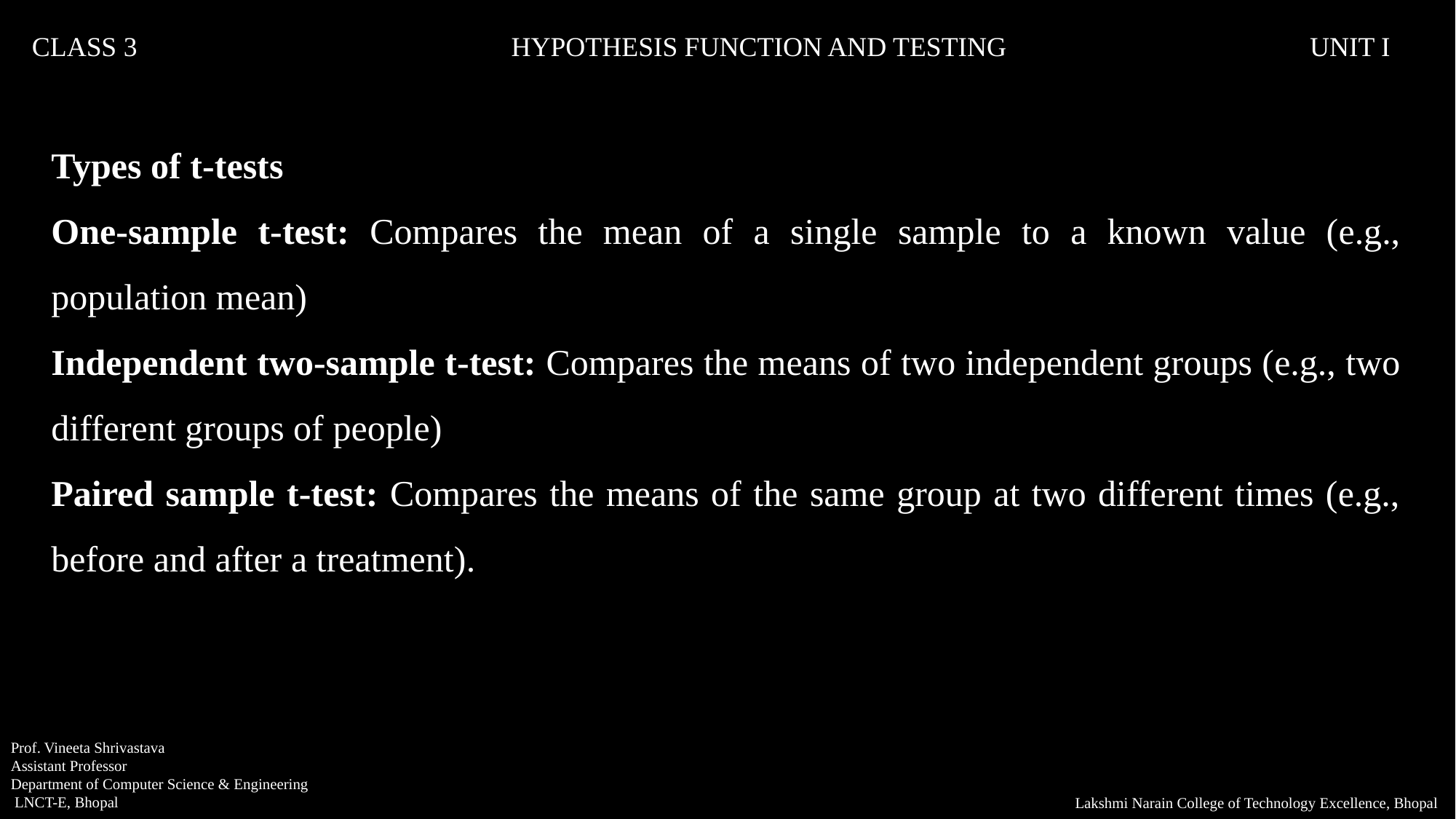

CLASS 3			                      HYPOTHESIS FUNCTION AND TESTING		                           UNIT I
Types of t-tests
One-sample t-test: Compares the mean of a single sample to a known value (e.g., population mean)
Independent two-sample t-test: Compares the means of two independent groups (e.g., two different groups of people)
Paired sample t-test: Compares the means of the same group at two different times (e.g., before and after a treatment).
Prof. Vineeta Shrivastava
Assistant Professor
Department of Computer Science & Engineering
 LNCT-E, Bhopal
Lakshmi Narain College of Technology Excellence, Bhopal